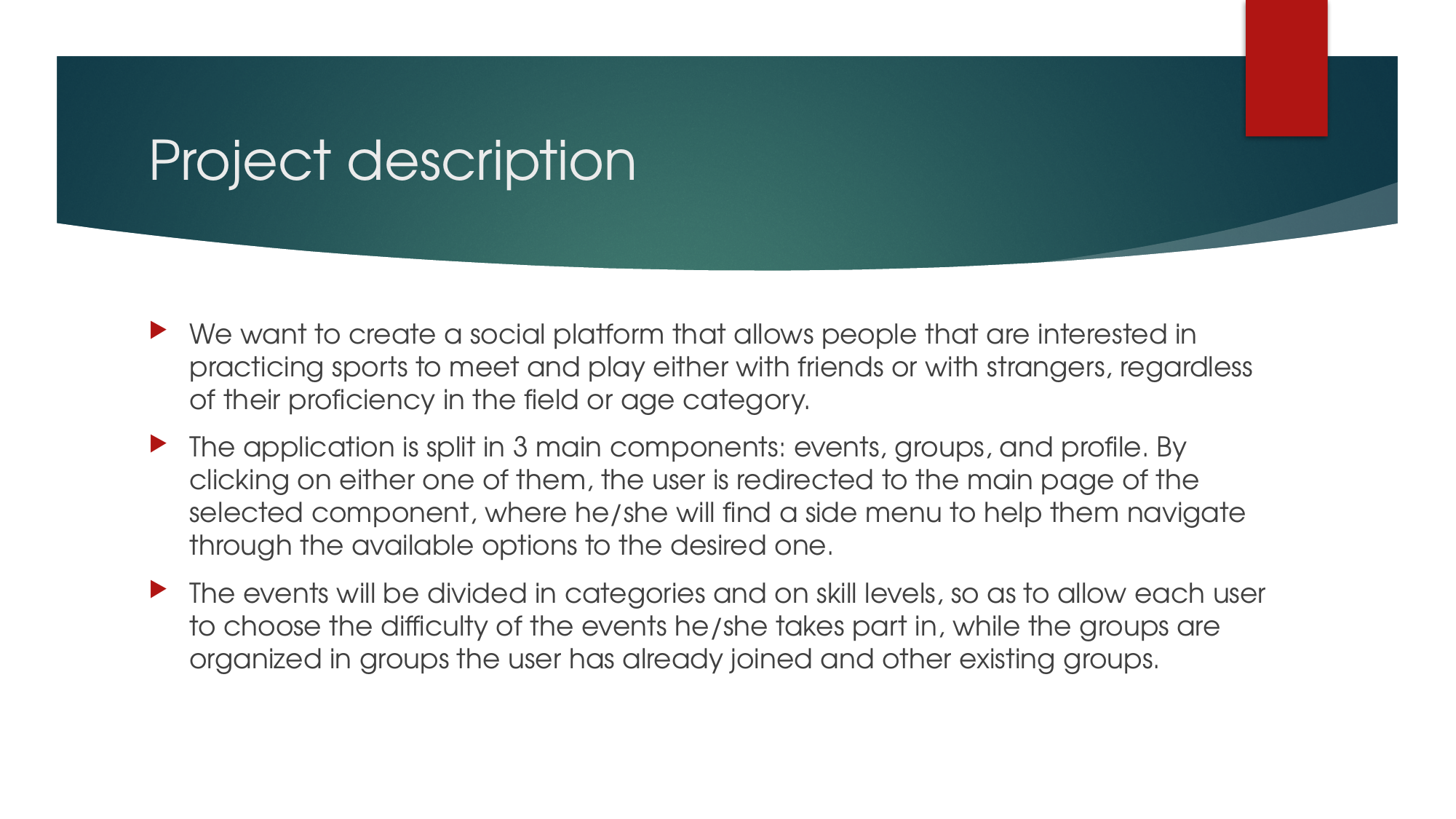

# Project description
We want to create a social platform that allows people that are interested in practicing sports to meet and play either with friends or with strangers, regardless of their proficiency in the field or age category.
The application is split in 3 main components: events, groups, and profile. By clicking on either one of them, the user is redirected to the main page of the selected component, where he/she will find a side menu to help them navigate through the available options to the desired one.
The events will be divided in categories and on skill levels, so as to allow each user to choose the difficulty of the events he/she takes part in, while the groups are organized in groups the user has already joined and other existing groups.